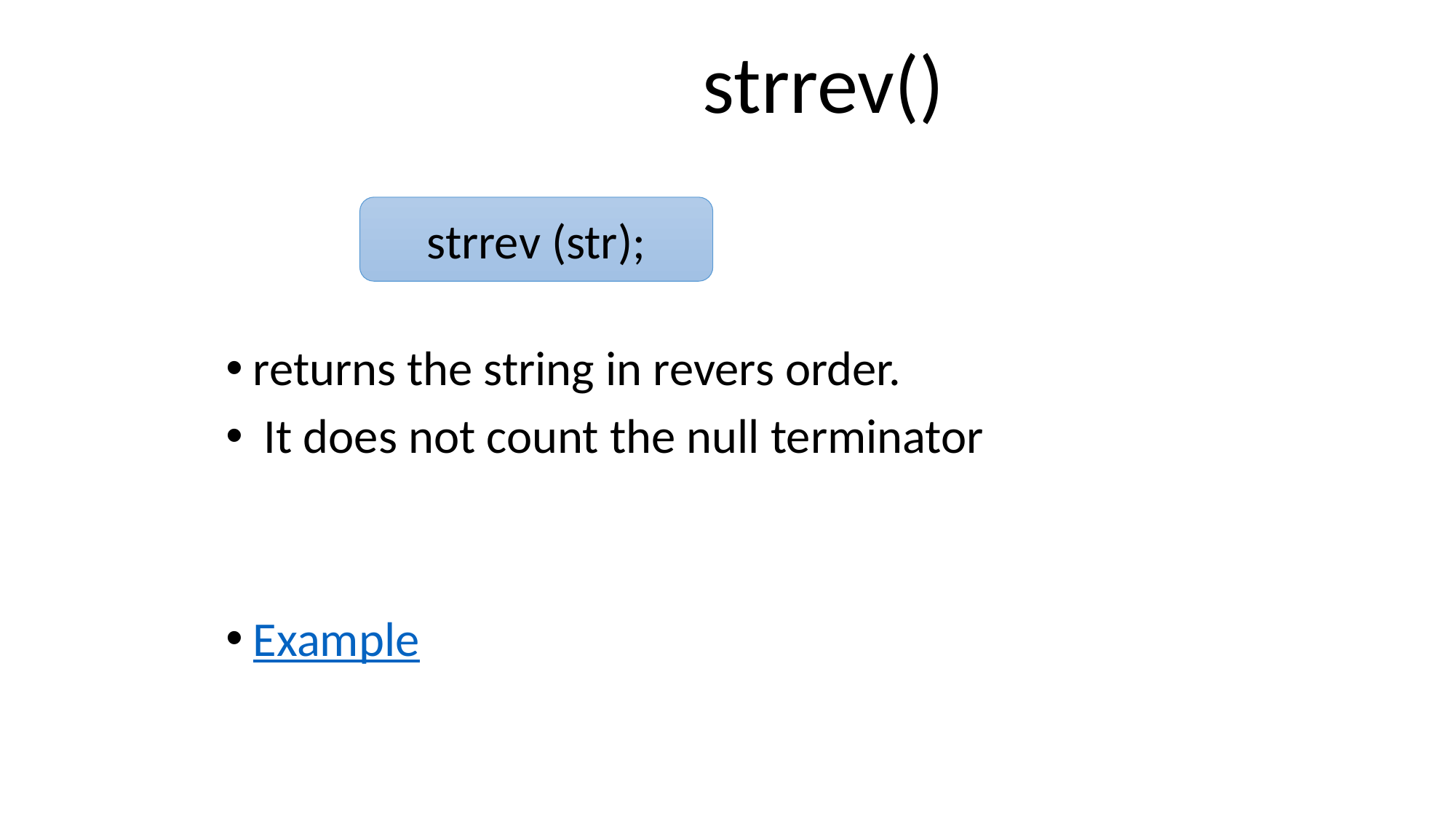

# strrev()

returns the string in revers order.
 It does not count the null terminator

Example
strrev (str);